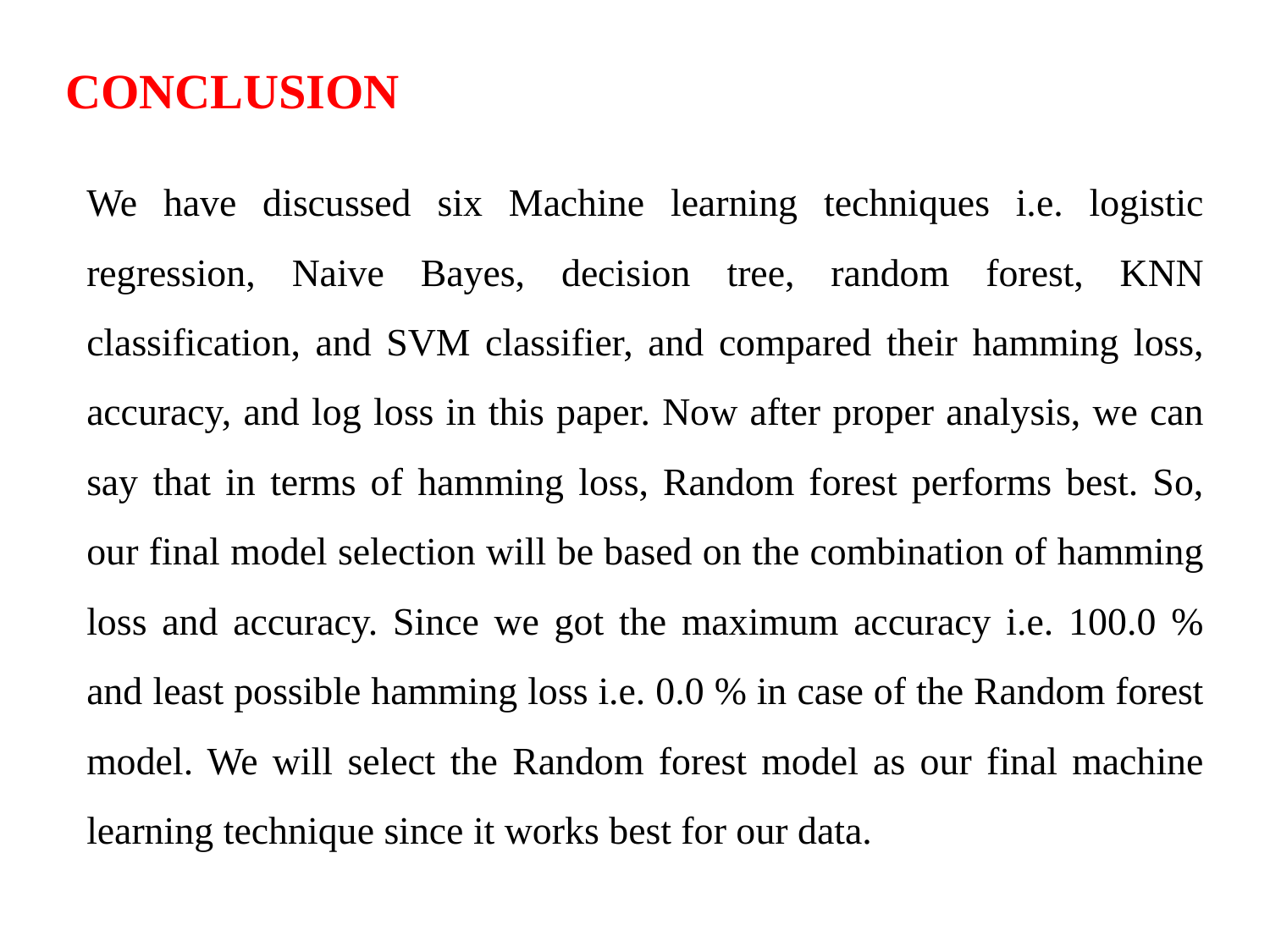

CONCLUSION

We have discussed six Machine learning techniques i.e. logistic regression, Naive Bayes, decision tree, random forest, KNN classification, and SVM classifier, and compared their hamming loss, accuracy, and log loss in this paper. Now after proper analysis, we can say that in terms of hamming loss, Random forest performs best. So, our final model selection will be based on the combination of hamming loss and accuracy. Since we got the maximum accuracy i.e. 100.0 % and least possible hamming loss i.e. 0.0 % in case of the Random forest model. We will select the Random forest model as our final machine learning technique since it works best for our data.